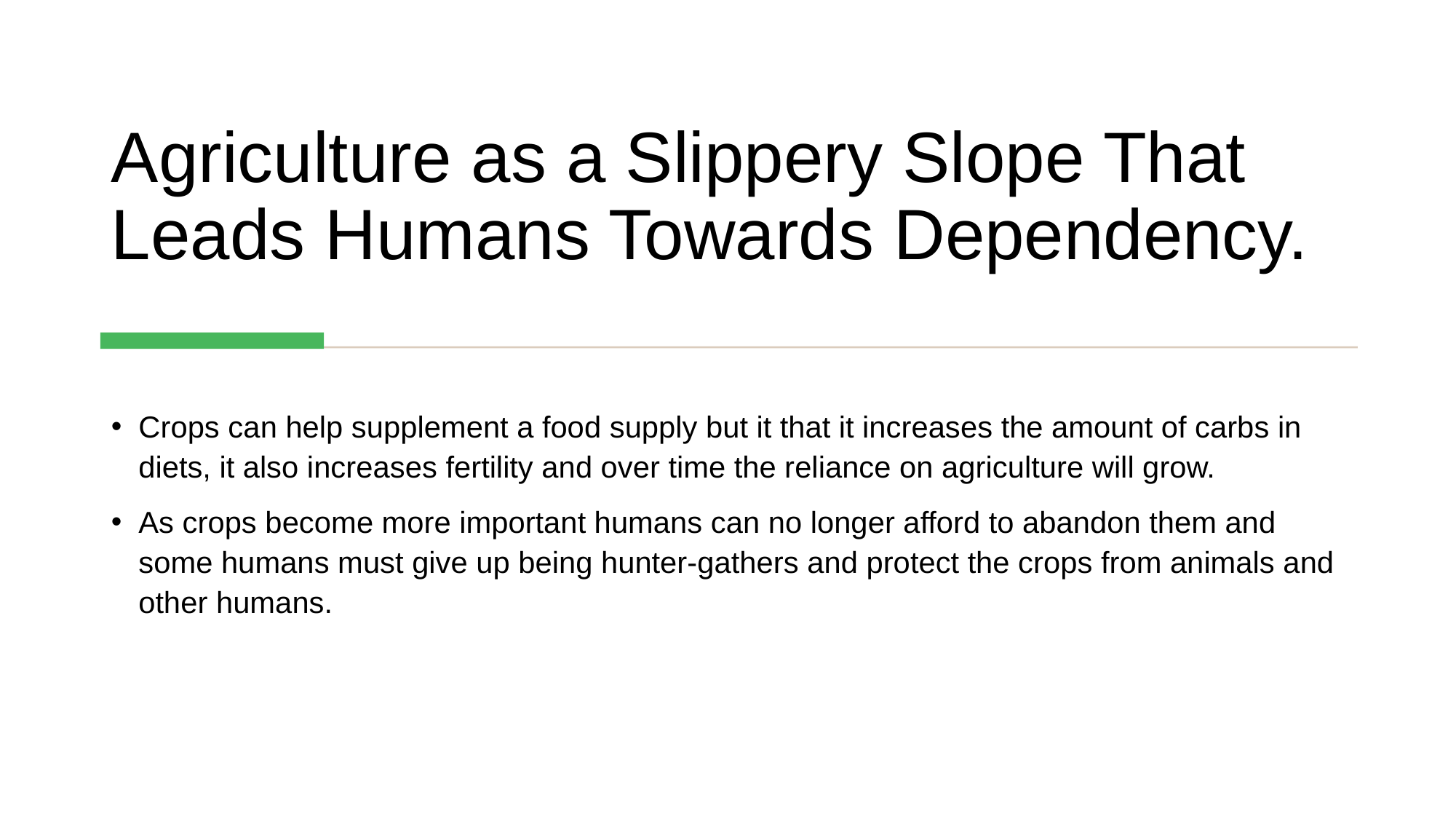

# Agriculture as a Slippery Slope That Leads Humans Towards Dependency.

Crops can help supplement a food supply but it that it increases the amount of carbs in diets, it also increases fertility and over time the reliance on agriculture will grow.
As crops become more important humans can no longer afford to abandon them and some humans must give up being hunter-gathers and protect the crops from animals and other humans.